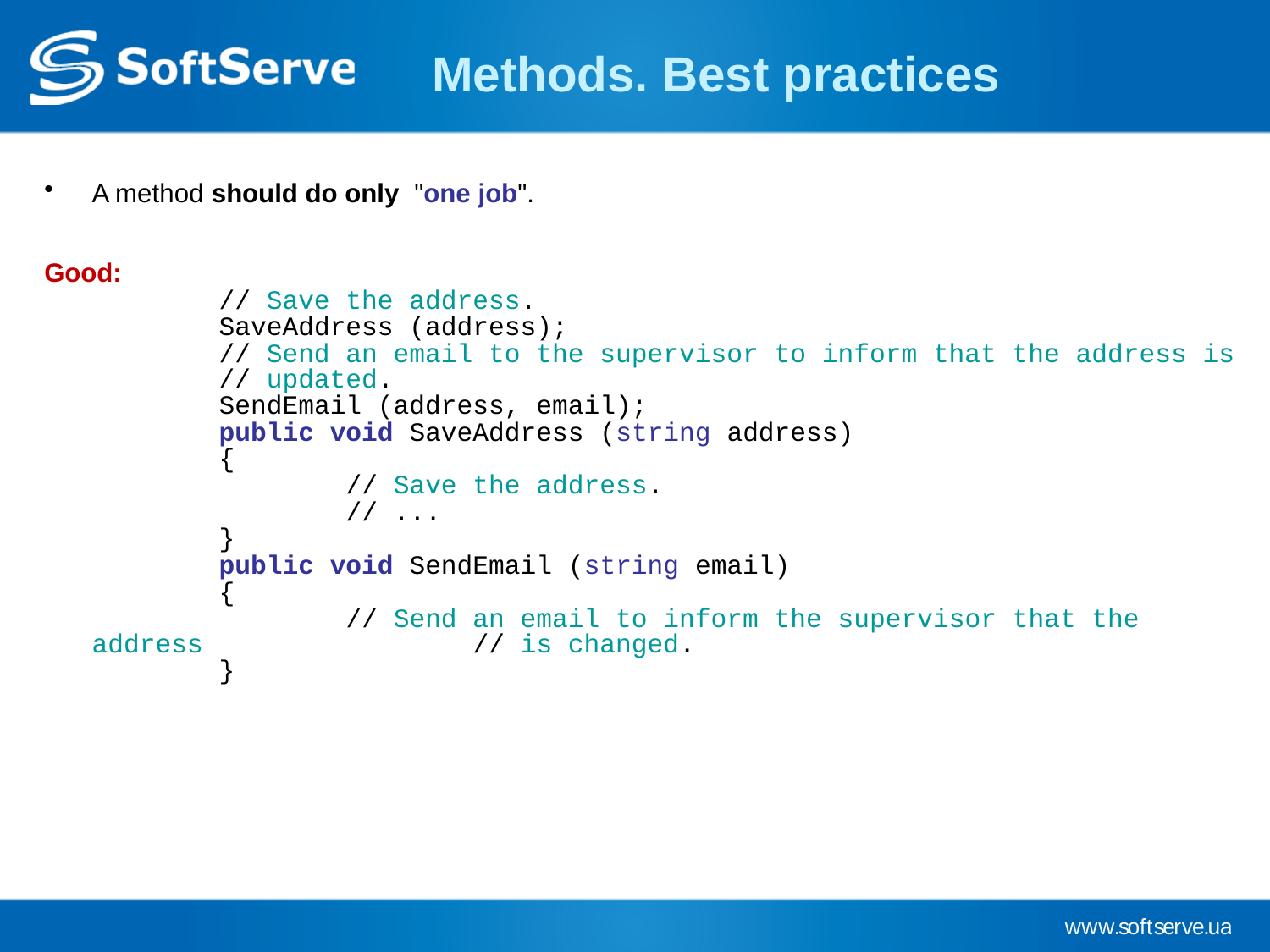

# Methods. Best practices
A method should do only  "one job".

Good:
  		// Save the address.
  		SaveAddress (address);
  		// Send an email to the supervisor to inform that the address is 	// updated.
  		SendEmail (address, email);
  		public void SaveAddress (string address)
  		{
      		// Save the address.
      		// ...
  		}
  		public void SendEmail (string email)
  		{
      		// Send an email to inform the supervisor that the address 		// is changed.
  		}
Not good:
  		// Save address and send an email to the supervisor
  		// to inform that the address is updated.
  		SaveAddress ( address, email );
  		void SaveAddress ( string address, string email )
  		{
      		// Job 1. Save the address.
      		// Job 2. Send an email to inform the supervisor

  		}